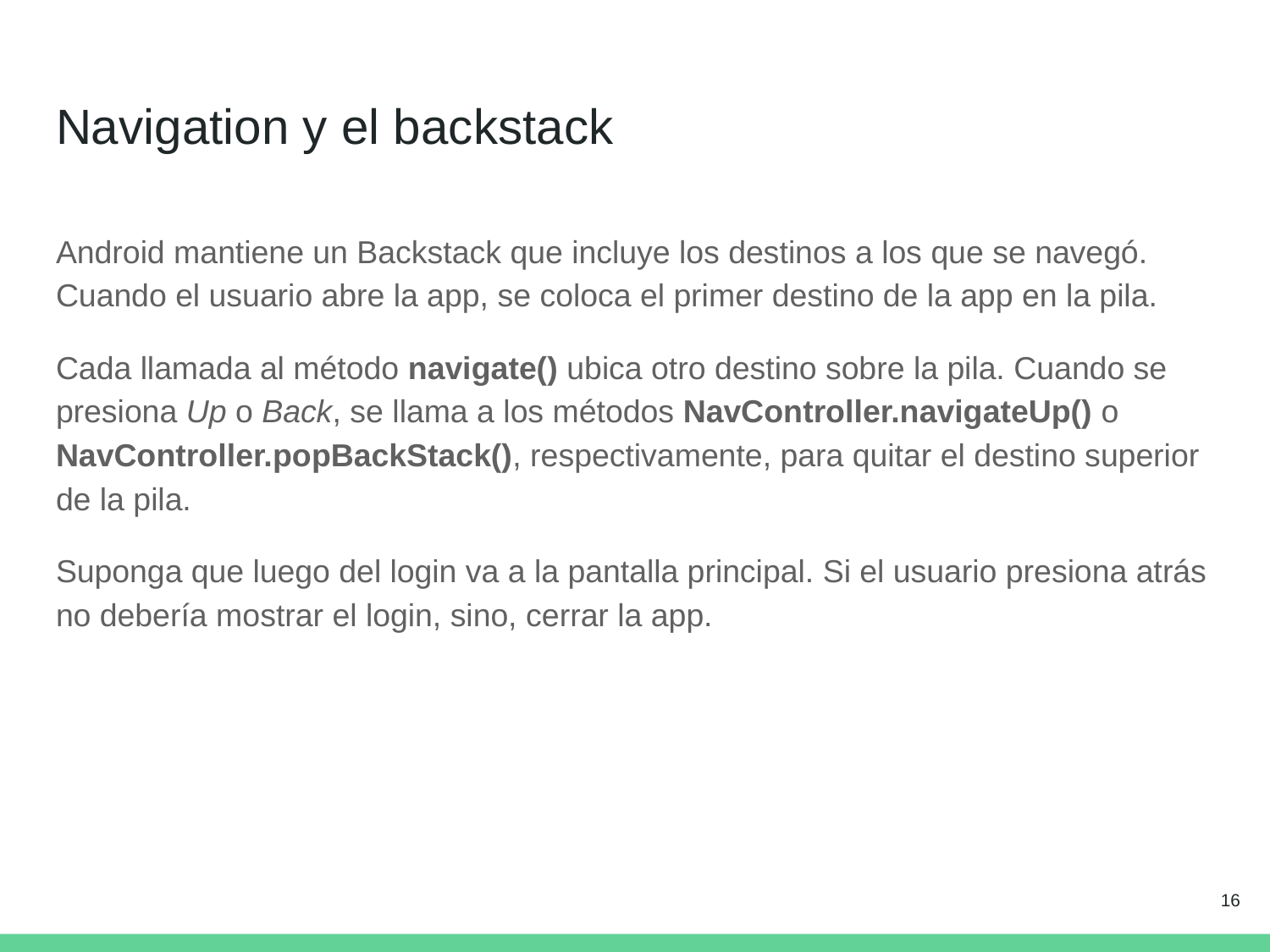

# Navigation y el backstack
Android mantiene un Backstack que incluye los destinos a los que se navegó. Cuando el usuario abre la app, se coloca el primer destino de la app en la pila.
Cada llamada al método navigate() ubica otro destino sobre la pila. Cuando se presiona Up o Back, se llama a los métodos NavController.navigateUp() o NavController.popBackStack(), respectivamente, para quitar el destino superior de la pila.
Suponga que luego del login va a la pantalla principal. Si el usuario presiona atrás no debería mostrar el login, sino, cerrar la app.
16